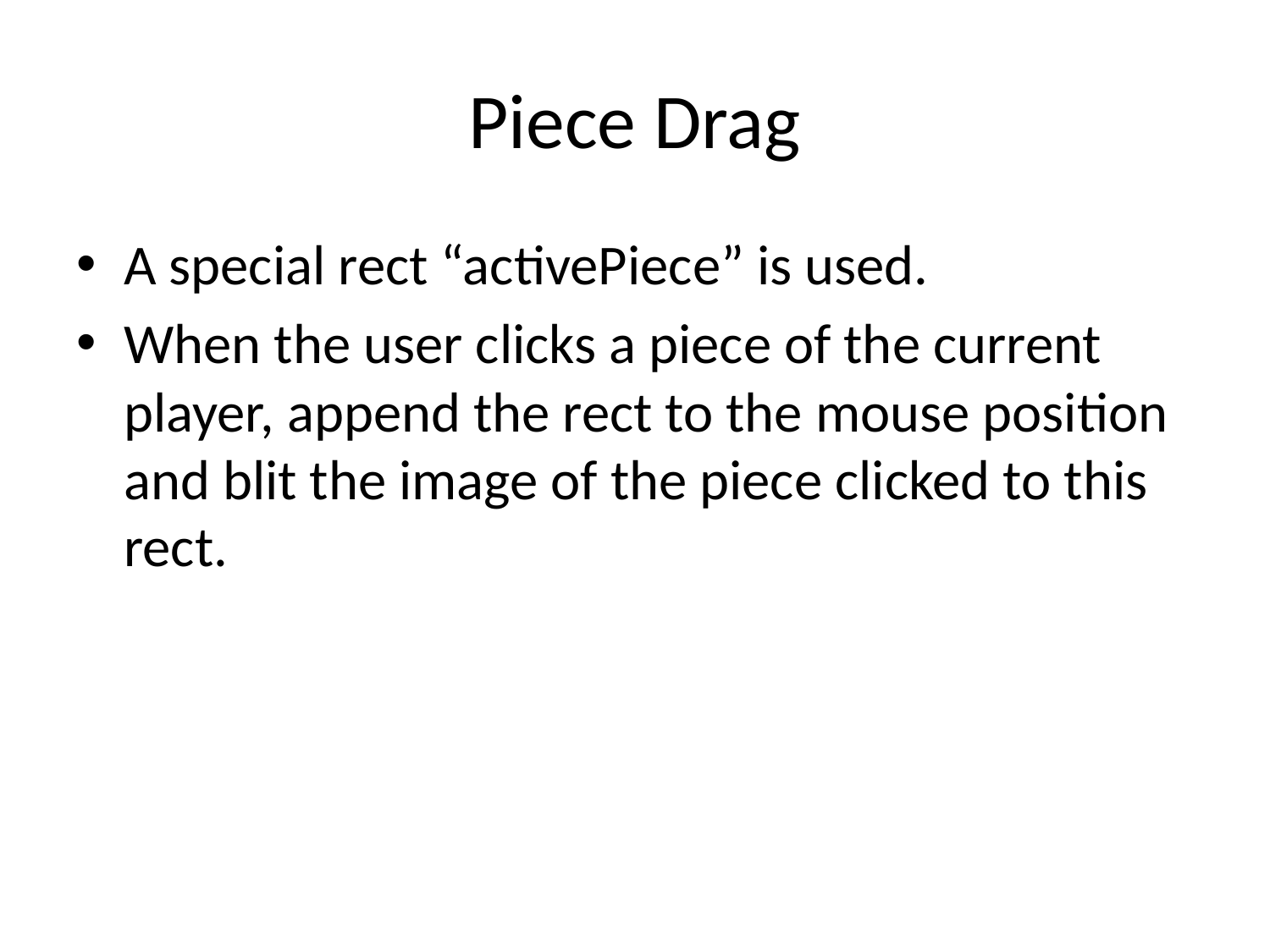

# Piece Drag
A special rect “activePiece” is used.
When the user clicks a piece of the current player, append the rect to the mouse position and blit the image of the piece clicked to this rect.